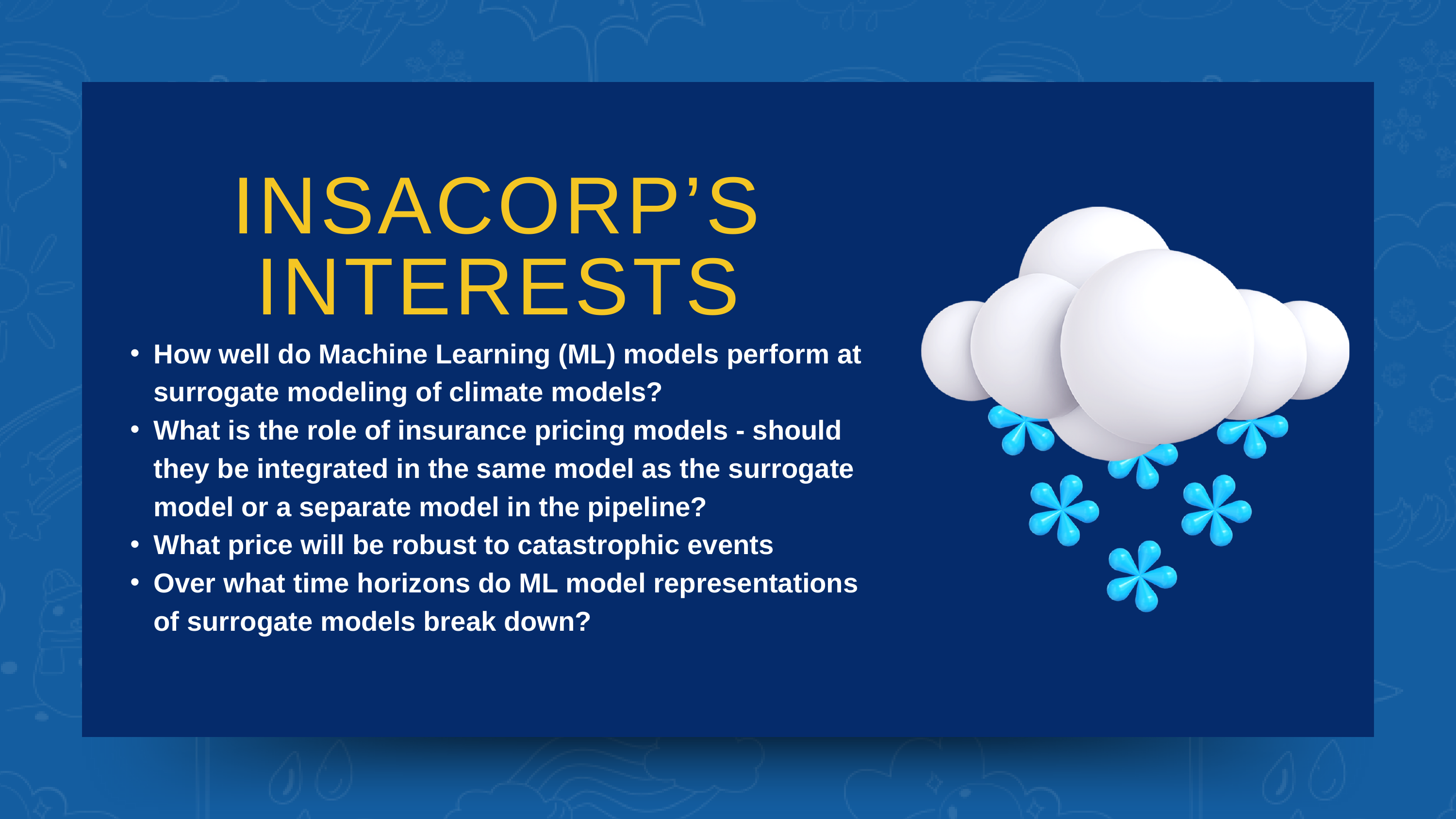

INSACORP’S INTERESTS

How well do Machine Learning (ML) models perform at surrogate modeling of climate models?
What is the role of insurance pricing models - should they be integrated in the same model as the surrogate model or a separate model in the pipeline?
What price will be robust to catastrophic events
Over what time horizons do ML model representations of surrogate models break down?